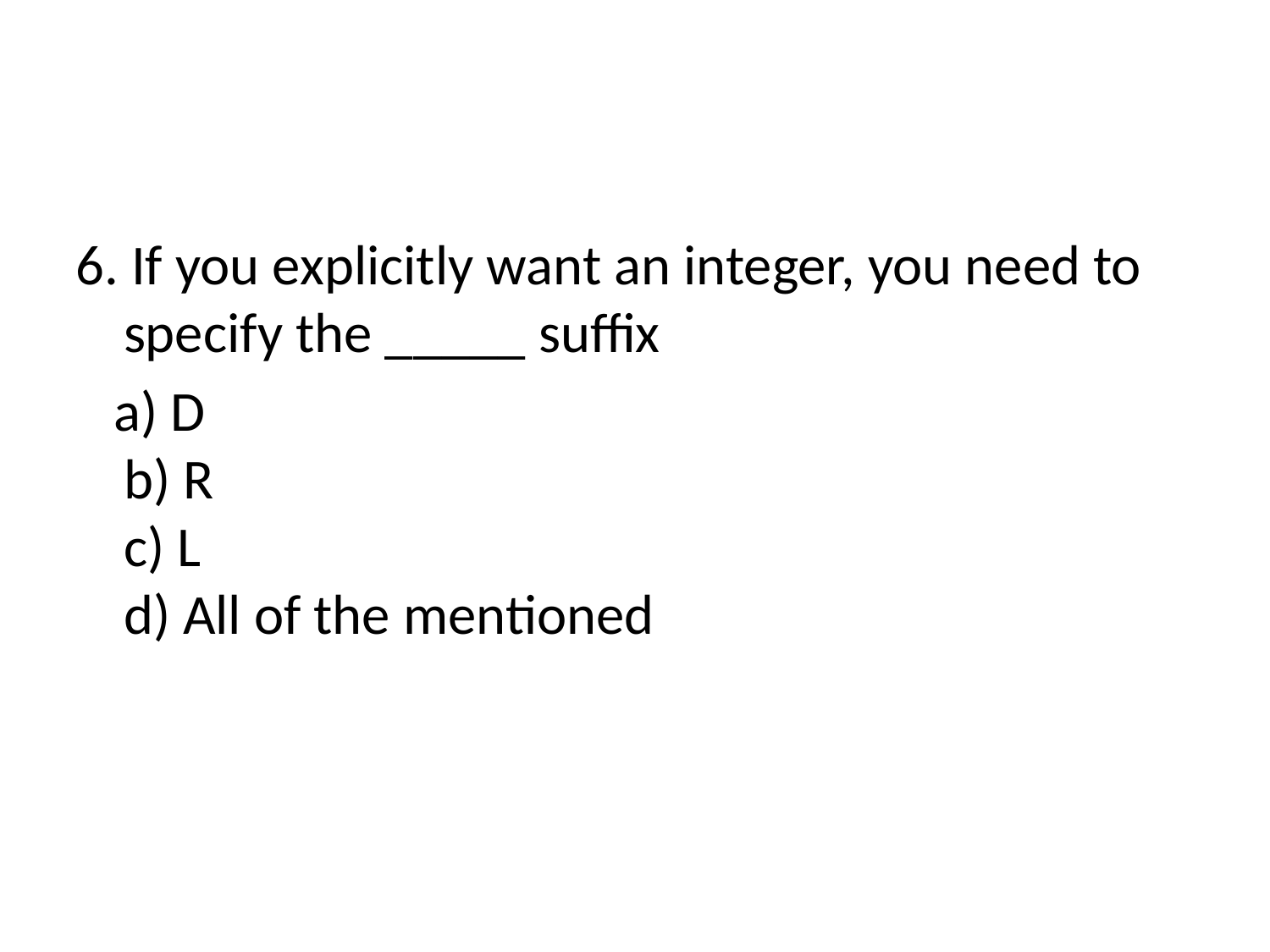

6. If you explicitly want an integer, you need to specify the _____ suffix
   a) D
b) R
c) L
d) All of the mentioned